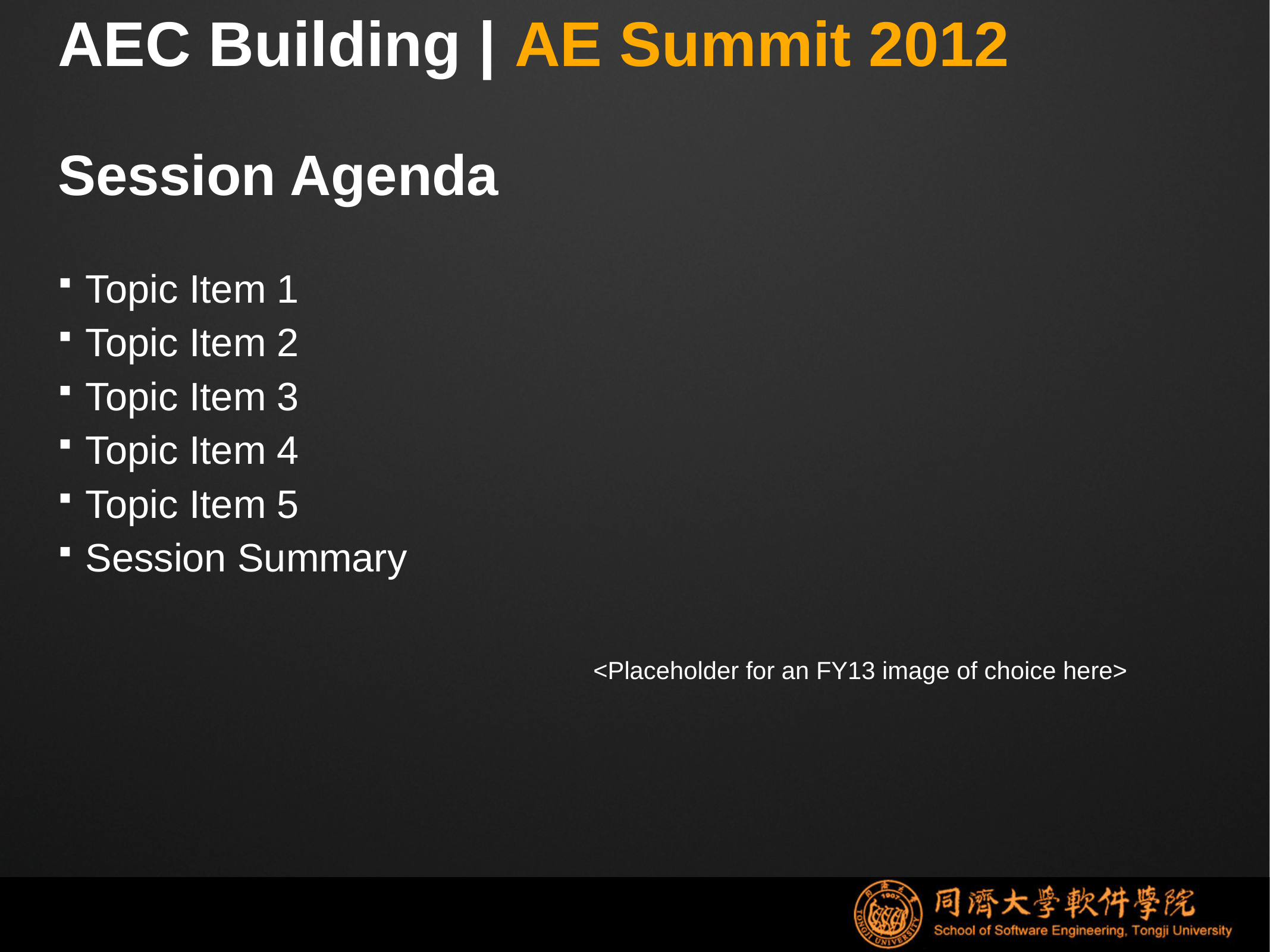

# AEC Building | AE Summit 2012 Session Agenda

Topic Item 1
Topic Item 2
Topic Item 3
Topic Item 4
Topic Item 5
Session Summary

						<Placeholder for an FY13 image of choice here>